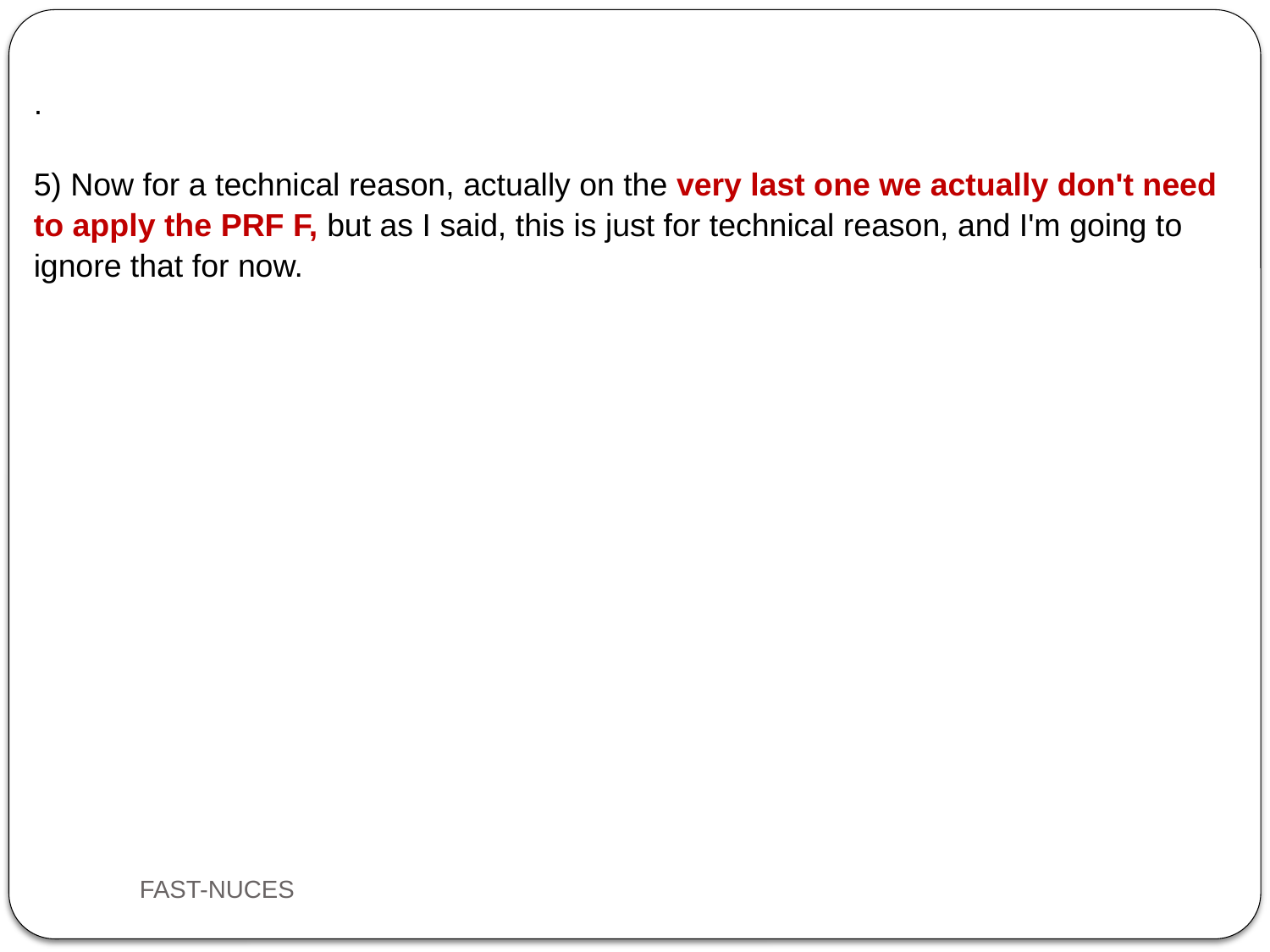

.

5) Now for a technical reason, actually on the very last one we actually don't need to apply the PRF F, but as I said, this is just for technical reason, and I'm going to
ignore that for now.

FAST-NUCES